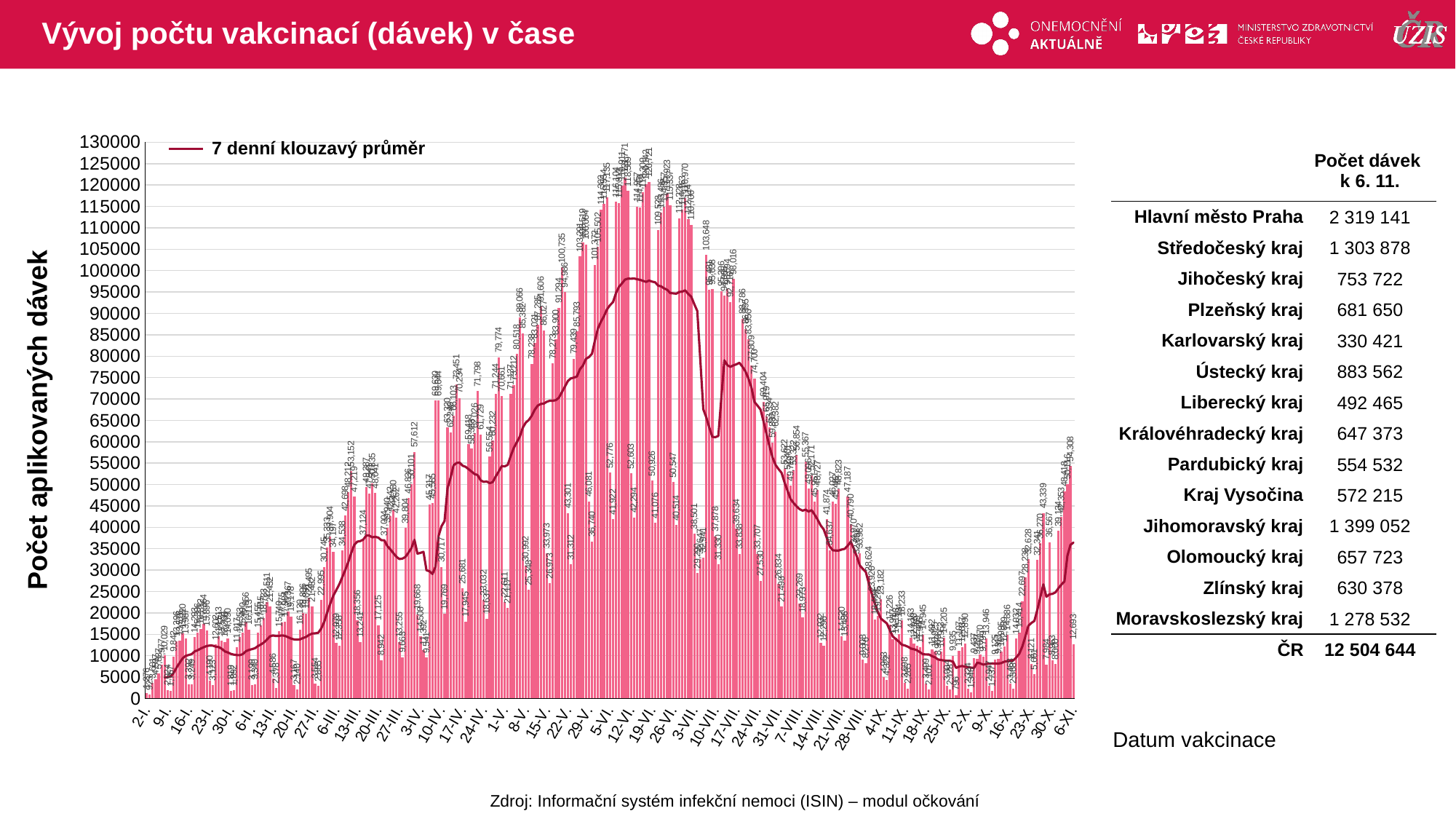

# Vývoj počtu vakcinací (dávek) v čase

### Chart

| Category | celkem |
|---|---|
| 2-I. | 1276.0 |
| 3-I. | 923.0 |
| 4-I. | 3601.0 |
| 5-I. | 4507.0 |
| 6-I. | 5837.0 |
| 7-I. | 7977.0 |
| 8-I. | 10029.0 |
| 9-I. | 2024.0 |
| 10-I. | 1767.0 |
| 11-I. | 9842.0 |
| 12-I. | 13396.0 |
| 13-I. | 13516.0 |
| 14-I. | 15220.0 |
| 15-I. | 13987.0 |
| 16-I. | 3392.0 |
| 17-I. | 3249.0 |
| 18-I. | 14293.0 |
| 19-I. | 15306.0 |
| 20-I. | 16312.0 |
| 21-I. | 17364.0 |
| 22-I. | 15896.0 |
| 23-I. | 4190.0 |
| 24-I. | 3123.0 |
| 25-I. | 12602.0 |
| 26-I. | 14513.0 |
| 27-I. | 13551.0 |
| 28-I. | 13206.0 |
| 29-I. | 14090.0 |
| 30-I. | 1819.0 |
| 31-I. | 1892.0 |
| 1-II. | 11917.0 |
| 2-II. | 14353.0 |
| 3-II. | 15400.0 |
| 4-II. | 17856.0 |
| 5-II. | 16113.0 |
| 6-II. | 3199.0 |
| 7-II. | 3340.0 |
| 8-II. | 15455.0 |
| 9-II. | 17015.0 |
| 10-II. | 18723.0 |
| 11-II. | 22511.0 |
| 12-II. | 21452.0 |
| 13-II. | 4586.0 |
| 14-II. | 2378.0 |
| 15-II. | 15740.0 |
| 16-II. | 17775.0 |
| 17-II. | 17984.0 |
| 18-II. | 20367.0 |
| 19-II. | 19178.0 |
| 20-II. | 3167.0 |
| 21-II. | 2140.0 |
| 22-II. | 16130.0 |
| 23-II. | 19896.0 |
| 24-II. | 19891.0 |
| 25-II. | 23495.0 |
| 26-II. | 21482.0 |
| 27-II. | 3554.0 |
| 28-II. | 2885.0 |
| 1-III. | 22995.0 |
| 2-III. | 30745.0 |
| 3-III. | 35333.0 |
| 4-III. | 37904.0 |
| 5-III. | 34197.0 |
| 6-III. | 12979.0 |
| 7-III. | 12358.0 |
| 8-III. | 34538.0 |
| 9-III. | 42698.0 |
| 10-III. | 48212.0 |
| 11-III. | 53152.0 |
| 12-III. | 47219.0 |
| 13-III. | 18356.0 |
| 14-III. | 13241.0 |
| 15-III. | 37124.0 |
| 16-III. | 49387.0 |
| 17-III. | 47941.0 |
| 18-III. | 50335.0 |
| 19-III. | 48041.0 |
| 20-III. | 17125.0 |
| 21-III. | 8942.0 |
| 22-III. | 37004.0 |
| 23-III. | 39940.0 |
| 24-III. | 42542.0 |
| 25-III. | 44130.0 |
| 26-III. | 42262.0 |
| 27-III. | 13255.0 |
| 28-III. | 9663.0 |
| 29-III. | 39804.0 |
| 30-III. | 46836.0 |
| 31-III. | 50101.0 |
| 1-IV. | 57612.0 |
| 2-IV. | 19668.0 |
| 3-IV. | 14508.0 |
| 4-IV. | 11392.0 |
| 5-IV. | 9541.0 |
| 6-IV. | 45317.0 |
| 7-IV. | 45585.0 |
| 8-IV. | 69630.0 |
| 9-IV. | 69644.0 |
| 10-IV. | 30717.0 |
| 11-IV. | 19769.0 |
| 12-IV. | 63320.0 |
| 13-IV. | 62240.0 |
| 14-IV. | 66103.0 |
| 15-IV. | 73451.0 |
| 16-IV. | 70234.0 |
| 17-IV. | 25681.0 |
| 18-IV. | 17945.0 |
| 19-IV. | 59418.0 |
| 20-IV. | 58363.0 |
| 21-IV. | 62026.0 |
| 22-IV. | 71798.0 |
| 23-IV. | 61729.0 |
| 24-IV. | 23032.0 |
| 25-IV. | 18637.0 |
| 26-IV. | 56554.0 |
| 27-IV. | 60232.0 |
| 28-IV. | 71244.0 |
| 29-IV. | 79774.0 |
| 30-IV. | 70661.0 |
| 1-V. | 22611.0 |
| 2-V. | 21117.0 |
| 3-V. | 71137.0 |
| 4-V. | 73212.0 |
| 5-V. | 80518.0 |
| 6-V. | 89066.0 |
| 7-V. | 85382.0 |
| 8-V. | 30992.0 |
| 9-V. | 25348.0 |
| 10-V. | 78238.0 |
| 11-V. | 83021.0 |
| 12-V. | 87285.0 |
| 13-V. | 91606.0 |
| 14-V. | 86027.0 |
| 15-V. | 33973.0 |
| 16-V. | 26973.0 |
| 17-V. | 78273.0 |
| 18-V. | 83900.0 |
| 19-V. | 91294.0 |
| 20-V. | 100735.0 |
| 21-V. | 94986.0 |
| 22-V. | 43301.0 |
| 23-V. | 31312.0 |
| 24-V. | 79439.0 |
| 25-V. | 85793.0 |
| 26-V. | 103291.0 |
| 27-V. | 106519.0 |
| 28-V. | 106064.0 |
| 29-V. | 46081.0 |
| 30-V. | 36740.0 |
| 31-V. | 101372.0 |
| 1-VI. | 105502.0 |
| 2-VI. | 114303.0 |
| 3-VI. | 115554.0 |
| 4-VI. | 117135.0 |
| 5-VI. | 52776.0 |
| 6-VI. | 41922.0 |
| 7-VI. | 116104.0 |
| 8-VI. | 115813.0 |
| 9-VI. | 119911.0 |
| 10-VI. | 121771.0 |
| 11-VI. | 118589.0 |
| 12-VI. | 52603.0 |
| 13-VI. | 42294.0 |
| 14-VI. | 114957.0 |
| 15-VI. | 114701.0 |
| 16-VI. | 118309.0 |
| 17-VI. | 120142.0 |
| 18-VI. | 120721.0 |
| 19-VI. | 50926.0 |
| 20-VI. | 41076.0 |
| 21-VI. | 109528.0 |
| 22-VI. | 113486.0 |
| 23-VI. | 114957.0 |
| 24-VI. | 117923.0 |
| 25-VI. | 115337.0 |
| 26-VI. | 50547.0 |
| 27-VI. | 40514.0 |
| 28-VI. | 112228.0 |
| 29-VI. | 114163.0 |
| 30-VI. | 116970.0 |
| 1-VII. | 112114.0 |
| 2-VII. | 110706.0 |
| 3-VII. | 38501.0 |
| 4-VII. | 29290.0 |
| 5-VII. | 32647.0 |
| 6-VII. | 32941.0 |
| 7-VII. | 103648.0 |
| 8-VII. | 95481.0 |
| 9-VII. | 95638.0 |
| 10-VII. | 37878.0 |
| 11-VII. | 31330.0 |
| 12-VII. | 95206.0 |
| 13-VII. | 94085.0 |
| 14-VII. | 95694.0 |
| 15-VII. | 92716.0 |
| 16-VII. | 98016.0 |
| 17-VII. | 39634.0 |
| 18-VII. | 33838.0 |
| 19-VII. | 88786.0 |
| 20-VII. | 86395.0 |
| 21-VII. | 83950.0 |
| 22-VII. | 77809.0 |
| 23-VII. | 74700.0 |
| 24-VII. | 33707.0 |
| 25-VII. | 27530.0 |
| 26-VII. | 69404.0 |
| 27-VII. | 65919.0 |
| 28-VII. | 63334.0 |
| 29-VII. | 59832.0 |
| 30-VII. | 62382.0 |
| 31-VII. | 26834.0 |
| 1-VIII. | 21498.0 |
| 2-VIII. | 53622.0 |
| 3-VIII. | 52401.0 |
| 4-VIII. | 49719.0 |
| 5-VIII. | 53322.0 |
| 6-VIII. | 56854.0 |
| 7-VIII. | 22269.0 |
| 8-VIII. | 18973.0 |
| 9-VIII. | 55367.0 |
| 10-VIII. | 49096.0 |
| 11-VIII. | 52171.0 |
| 12-VIII. | 45951.0 |
| 13-VIII. | 48727.0 |
| 14-VIII. | 12932.0 |
| 15-VIII. | 12296.0 |
| 16-VIII. | 41874.0 |
| 17-VIII. | 34637.0 |
| 18-VIII. | 46027.0 |
| 19-VIII. | 45482.0 |
| 20-VIII. | 48823.0 |
| 21-VIII. | 14520.0 |
| 22-VIII. | 13486.0 |
| 23-VIII. | 47187.0 |
| 24-VIII. | 40790.0 |
| 25-VIII. | 34970.0 |
| 26-VIII. | 32691.0 |
| 27-VIII. | 33982.0 |
| 28-VIII. | 9008.0 |
| 29-VIII. | 8276.0 |
| 30-VIII. | 28624.0 |
| 31-VIII. | 23920.0 |
| 1-IX. | 18494.0 |
| 2-IX. | 19275.0 |
| 3-IX. | 23182.0 |
| 4-IX. | 4963.0 |
| 5-IX. | 4322.0 |
| 6-IX. | 17226.0 |
| 7-IX. | 13917.0 |
| 8-IX. | 14193.0 |
| 9-IX. | 15104.0 |
| 10-IX. | 18233.0 |
| 11-IX. | 3698.0 |
| 12-IX. | 2285.0 |
| 13-IX. | 14163.0 |
| 14-IX. | 12920.0 |
| 15-IX. | 12369.0 |
| 16-IX. | 11946.0 |
| 17-IX. | 14945.0 |
| 18-IX. | 3499.0 |
| 19-IX. | 2101.0 |
| 20-IX. | 11492.0 |
| 21-IX. | 10925.0 |
| 22-IX. | 8969.0 |
| 23-IX. | 10953.0 |
| 24-IX. | 14205.0 |
| 25-IX. | 3004.0 |
| 26-IX. | 2128.0 |
| 27-IX. | 9935.0 |
| 28-IX. | 796.0 |
| 29-IX. | 11107.0 |
| 30-IX. | 12037.0 |
| 1-X. | 12890.0 |
| 2-X. | 2324.0 |
| 3-X. | 1348.0 |
| 4-X. | 9437.0 |
| 5-X. | 9237.0 |
| 6-X. | 10270.0 |
| 7-X. | 9799.0 |
| 8-X. | 13946.0 |
| 9-X. | 2947.0 |
| 10-X. | 1737.0 |
| 11-X. | 9125.0 |
| 12-X. | 9311.0 |
| 13-X. | 10995.0 |
| 14-X. | 12089.0 |
| 15-X. | 14886.0 |
| 16-X. | 3468.0 |
| 17-X. | 2368.0 |
| 18-X. | 14032.0 |
| 19-X. | 15414.0 |
| 20-X. | 22697.0 |
| 21-X. | 28238.0 |
| 22-X. | 32628.0 |
| 23-X. | 8121.0 |
| 24-X. | 5661.0 |
| 25-X. | 32341.0 |
| 26-X. | 36270.0 |
| 27-X. | 43339.0 |
| 28-X. | 7984.0 |
| 29-X. | 36567.0 |
| 30-X. | 8963.0 |
| 31-X. | 8000.0 |
| 1-XI. | 39134.0 |
| 2-XI. | 42353.0 |
| 3-XI. | 48418.0 |
| 4-XI. | 50116.0 |
| 5-XI. | 54308.0 |
| 6-XI. | 12693.0 |
7 denní klouzavý průměr
|  | Počet dávek k 6. 11. |
| --- | --- |
| Hlavní město Praha | 2 319 141 |
| Středočeský kraj | 1 303 878 |
| Jihočeský kraj | 753 722 |
| Plzeňský kraj | 681 650 |
| Karlovarský kraj | 330 421 |
| Ústecký kraj | 883 562 |
| Liberecký kraj | 492 465 |
| Královéhradecký kraj | 647 373 |
| Pardubický kraj | 554 532 |
| Kraj Vysočina | 572 215 |
| Jihomoravský kraj | 1 399 052 |
| Olomoucký kraj | 657 723 |
| Zlínský kraj | 630 378 |
| Moravskoslezský kraj | 1 278 532 |
| ČR | 12 504 644 |
Počet aplikovaných dávek
Datum vakcinace
Zdroj: Informační systém infekční nemoci (ISIN) – modul očkování